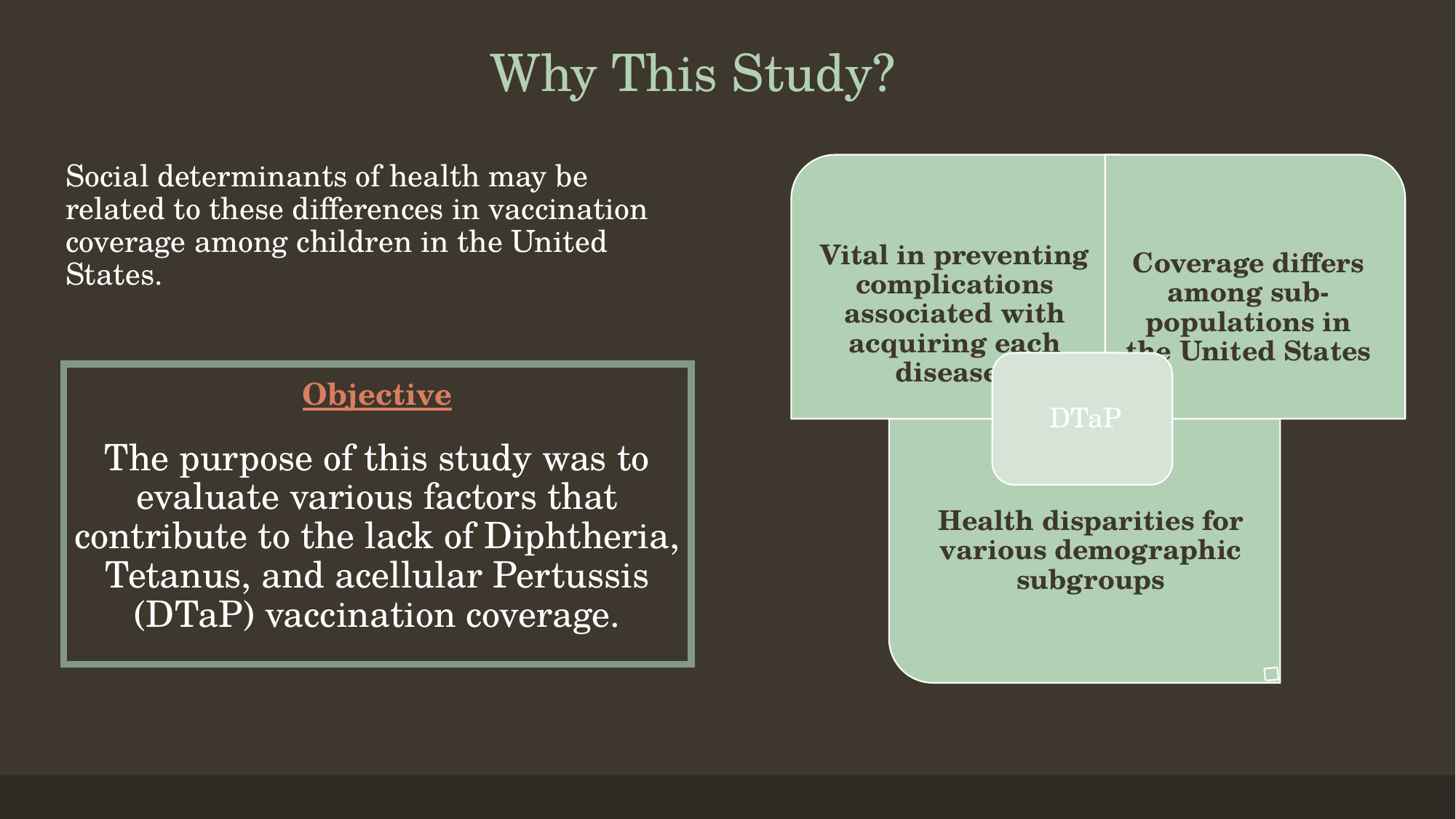

# Why This Study?
Social determinants of health may be related to these differences in vaccination coverage among children in the United States.

Objective
The purpose of this study was to evaluate various factors that contribute to the lack of Diphtheria, Tetanus, and acellular Pertussis (DTaP) vaccination coverage.

Vital in preventing complications associated with acquiring each disease.

Coverage differs among sub- populations in the United States
Health disparities for various demographic subgroups
DTaP